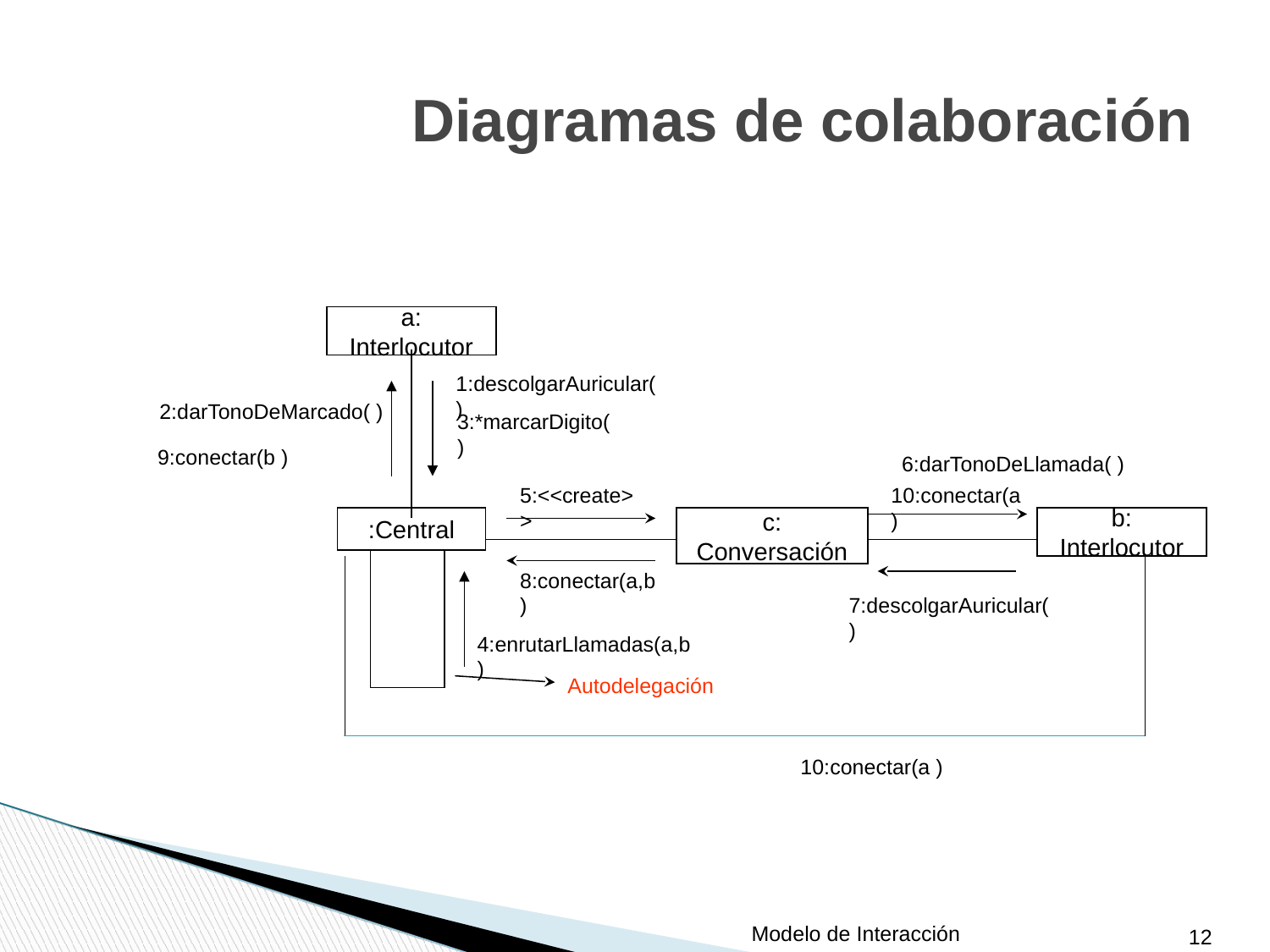

Diagramas de colaboración
a: Interlocutor
1:descolgarAuricular( )
2:darTonoDeMarcado( )
3:*marcarDigito( )
9:conectar(b )
6:darTonoDeLlamada( )
5:<<create>>
10:conectar(a)
:Central
c: Conversación
b: Interlocutor

8:conectar(a,b)
7:descolgarAuricular( )
4:enrutarLlamadas(a,b)
Autodelegación
10:conectar(a )
12